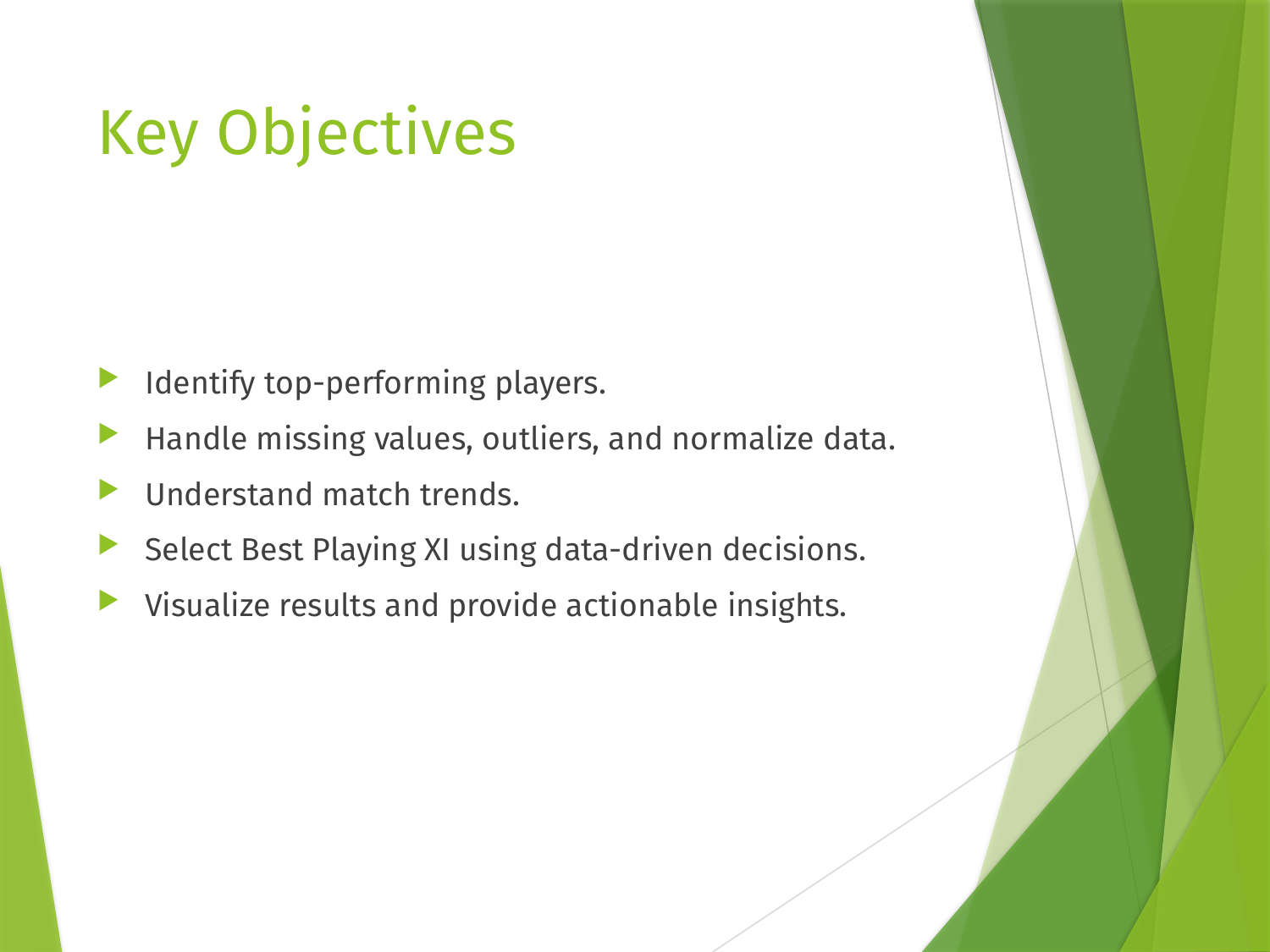

# Key Objectives

Identify top-performing players.
Handle missing values, outliers, and normalize data.
Understand match trends.
Select Best Playing XI using data-driven decisions.
Visualize results and provide actionable insights.